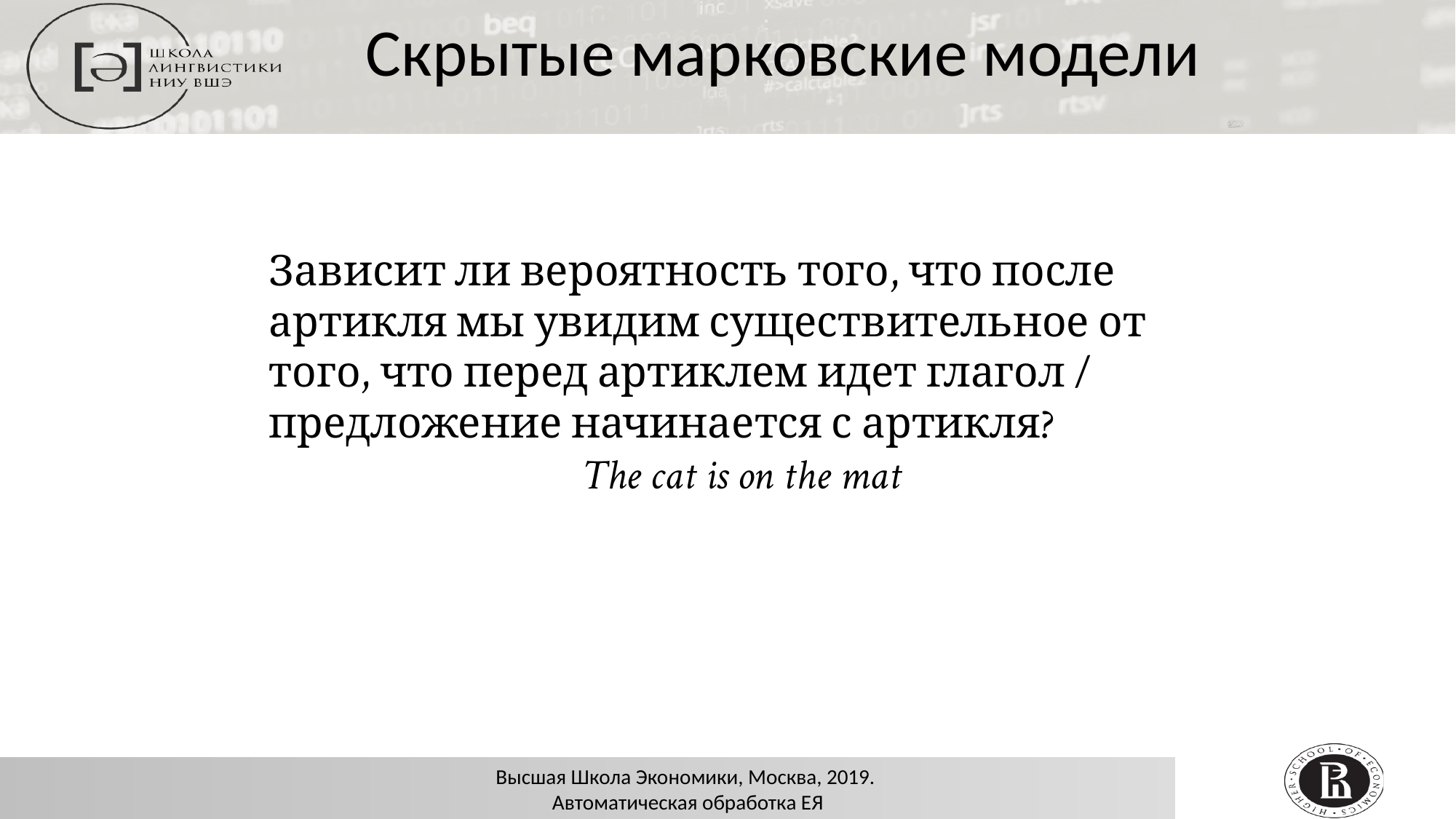

Скрытые марковские модели

Зависит ли вероятность того, что после артикля мы увидим существительное от того, что перед артиклем идет глагол / предложение начинается с артикля?
The cat is on the mat